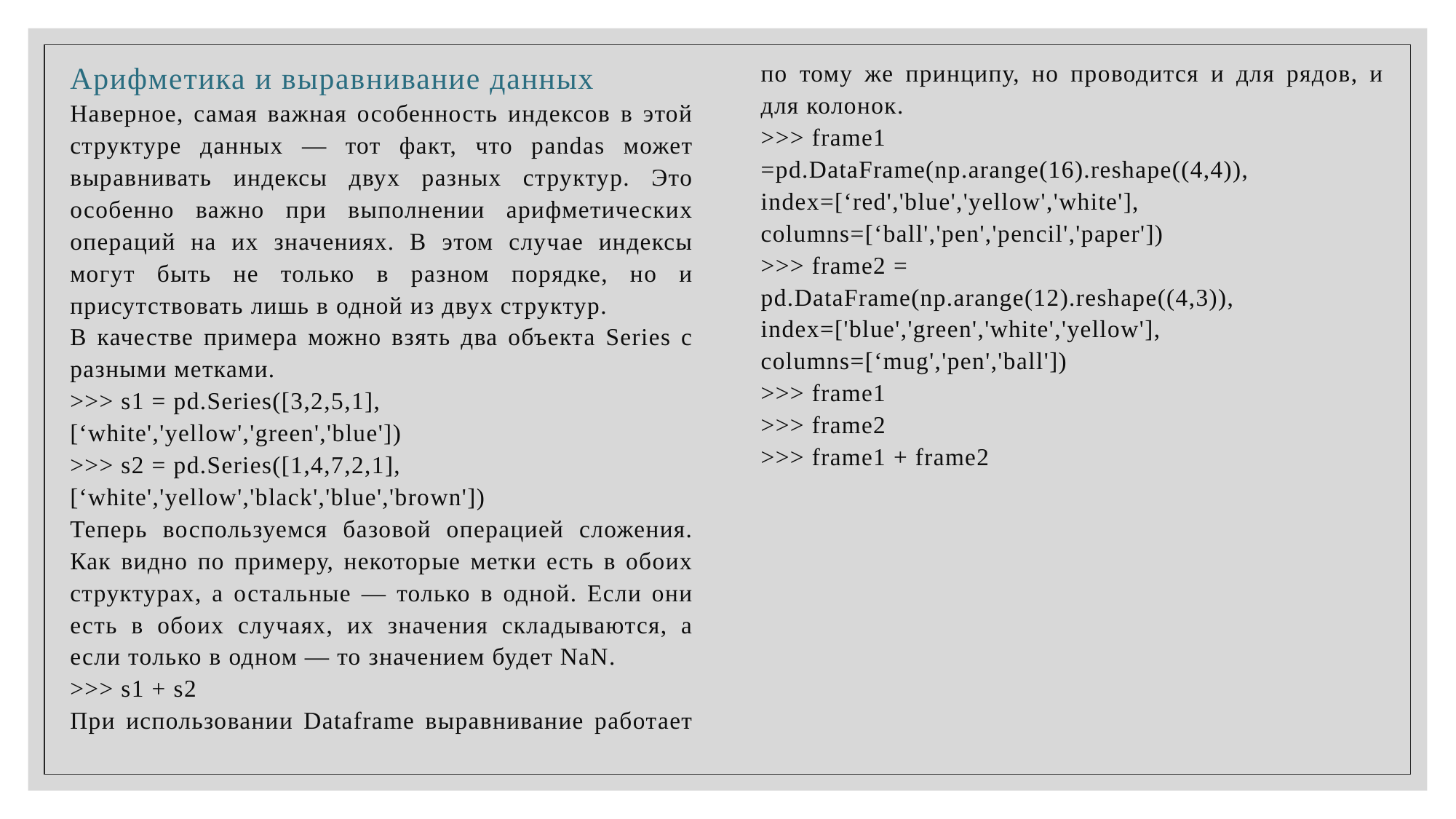

Арифметика и выравнивание данных
Наверное, самая важная особенность индексов в этой структуре данных — тот факт, что pandas может выравнивать индексы двух разных структур. Это особенно важно при выполнении арифметических операций на их значениях. В этом случае индексы могут быть не только в разном порядке, но и присутствовать лишь в одной из двух структур.
В качестве примера можно взять два объекта Series с разными метками.
>>> s1 = pd.Series([3,2,5,1],
[‘white','yellow','green','blue'])
>>> s2 = pd.Series([1,4,7,2,1],
[‘white','yellow','black','blue','brown'])
Теперь воспользуемся базовой операцией сложения. Как видно по примеру, некоторые метки есть в обоих структурах, а остальные — только в одной. Если они есть в обоих случаях, их значения складываются, а если только в одном — то значением будет NaN.
>>> s1 + s2
При использовании Dataframe выравнивание работает по тому же принципу, но проводится и для рядов, и для колонок.
>>> frame1
=pd.DataFrame(np.arange(16).reshape((4,4)),
index=[‘red','blue','yellow','white'],
columns=[‘ball','pen','pencil','paper'])
>>> frame2 =
pd.DataFrame(np.arange(12).reshape((4,3)),
index=['blue','green','white','yellow'],            columns=[‘mug','pen','ball'])
>>> frame1
>>> frame2
>>> frame1 + frame2